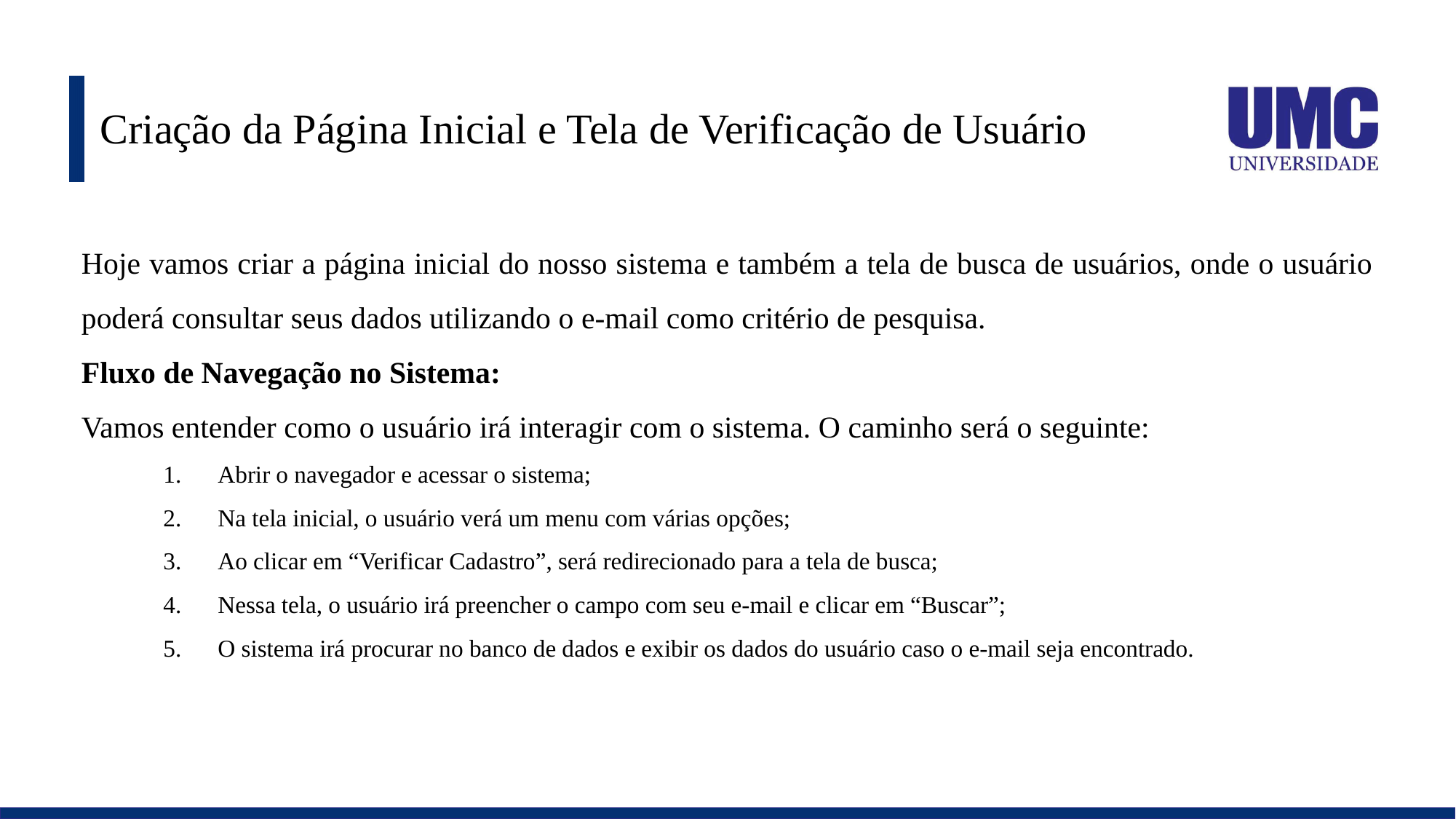

# Criação da Página Inicial e Tela de Verificação de Usuário
Hoje vamos criar a página inicial do nosso sistema e também a tela de busca de usuários, onde o usuário poderá consultar seus dados utilizando o e-mail como critério de pesquisa.
Fluxo de Navegação no Sistema:
Vamos entender como o usuário irá interagir com o sistema. O caminho será o seguinte:
Abrir o navegador e acessar o sistema;
Na tela inicial, o usuário verá um menu com várias opções;
Ao clicar em “Verificar Cadastro”, será redirecionado para a tela de busca;
Nessa tela, o usuário irá preencher o campo com seu e-mail e clicar em “Buscar”;
O sistema irá procurar no banco de dados e exibir os dados do usuário caso o e-mail seja encontrado.